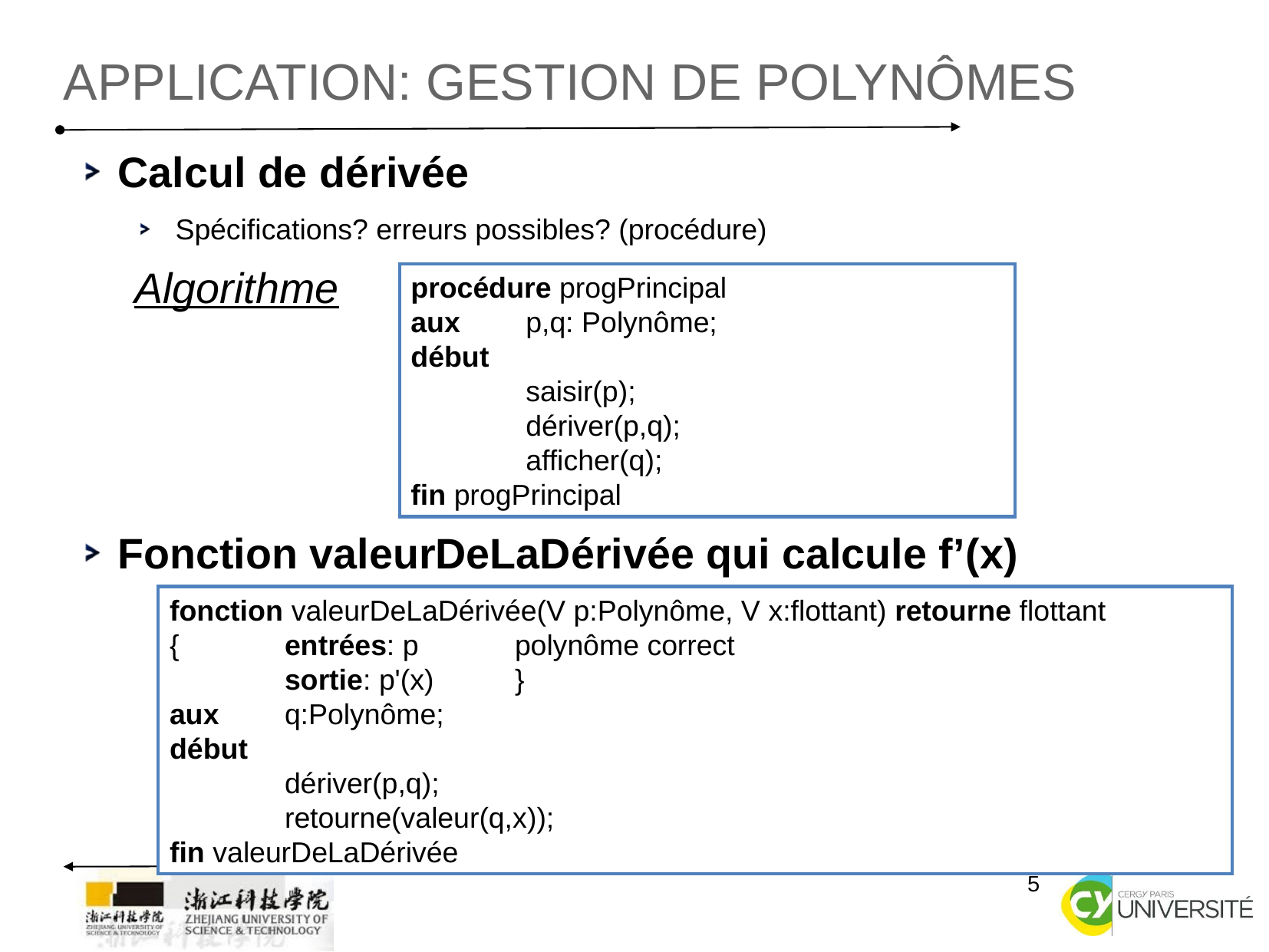

Application: gestion de polynômes
Calcul de dérivée
Spécifications? erreurs possibles? (procédure)
Algorithme

Fonction valeurDeLaDérivée qui calcule f’(x)
procédure progPrincipal
aux 	p,q: Polynôme;
début
	saisir(p);
	dériver(p,q);
	afficher(q);
fin progPrincipal
fonction valeurDeLaDérivée(V p:Polynôme, V x:flottant) retourne flottant
{	entrées: p 	polynôme correct
	sortie: p'(x) 	}
aux 	q:Polynôme;
début
	dériver(p,q);
	retourne(valeur(q,x));
fin valeurDeLaDérivée